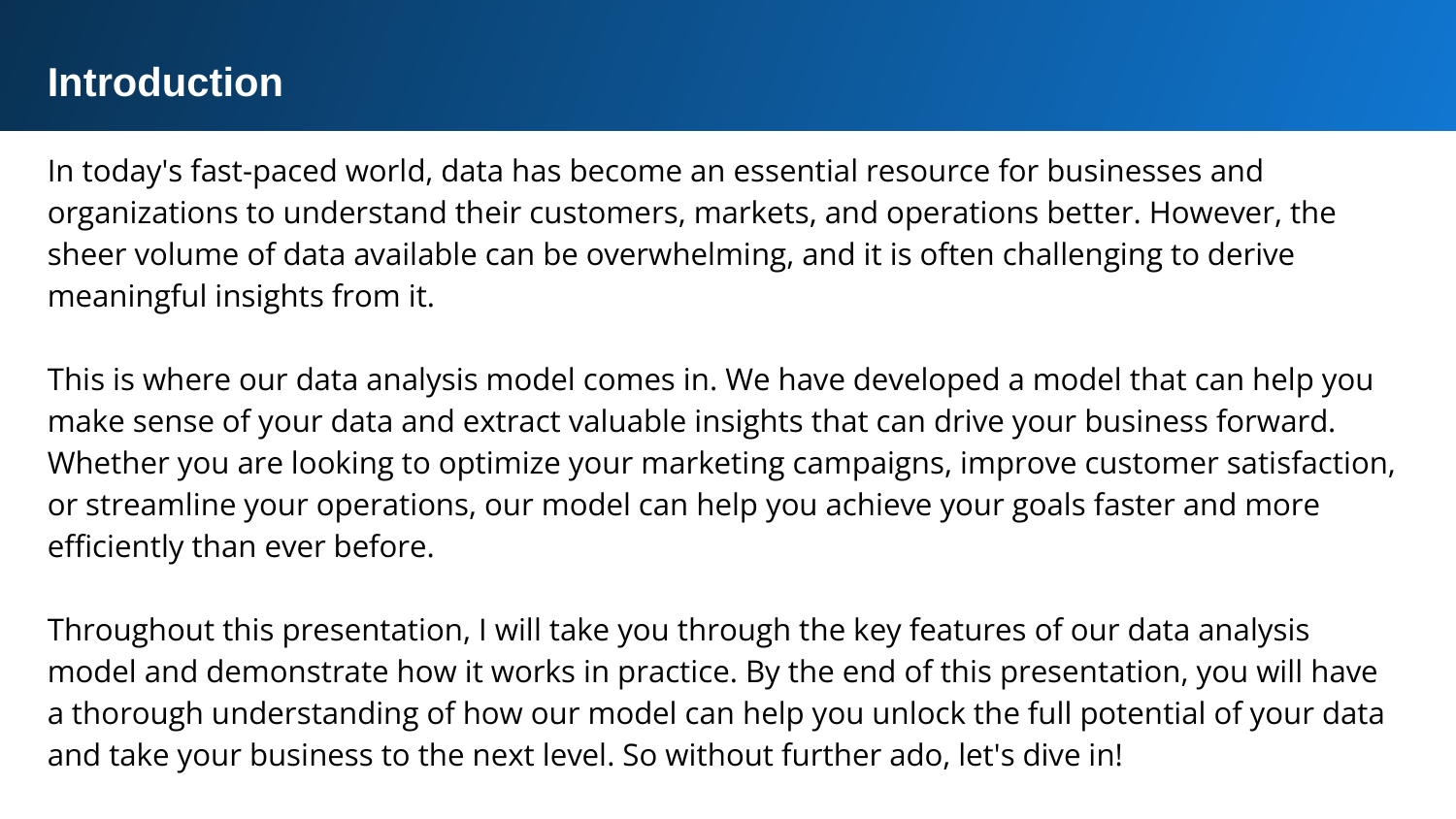

Introduction
In today's fast-paced world, data has become an essential resource for businesses and organizations to understand their customers, markets, and operations better. However, the sheer volume of data available can be overwhelming, and it is often challenging to derive meaningful insights from it.

This is where our data analysis model comes in. We have developed a model that can help you make sense of your data and extract valuable insights that can drive your business forward. Whether you are looking to optimize your marketing campaigns, improve customer satisfaction, or streamline your operations, our model can help you achieve your goals faster and more efficiently than ever before.

Throughout this presentation, I will take you through the key features of our data analysis model and demonstrate how it works in practice. By the end of this presentation, you will have a thorough understanding of how our model can help you unlock the full potential of your data and take your business to the next level. So without further ado, let's dive in!